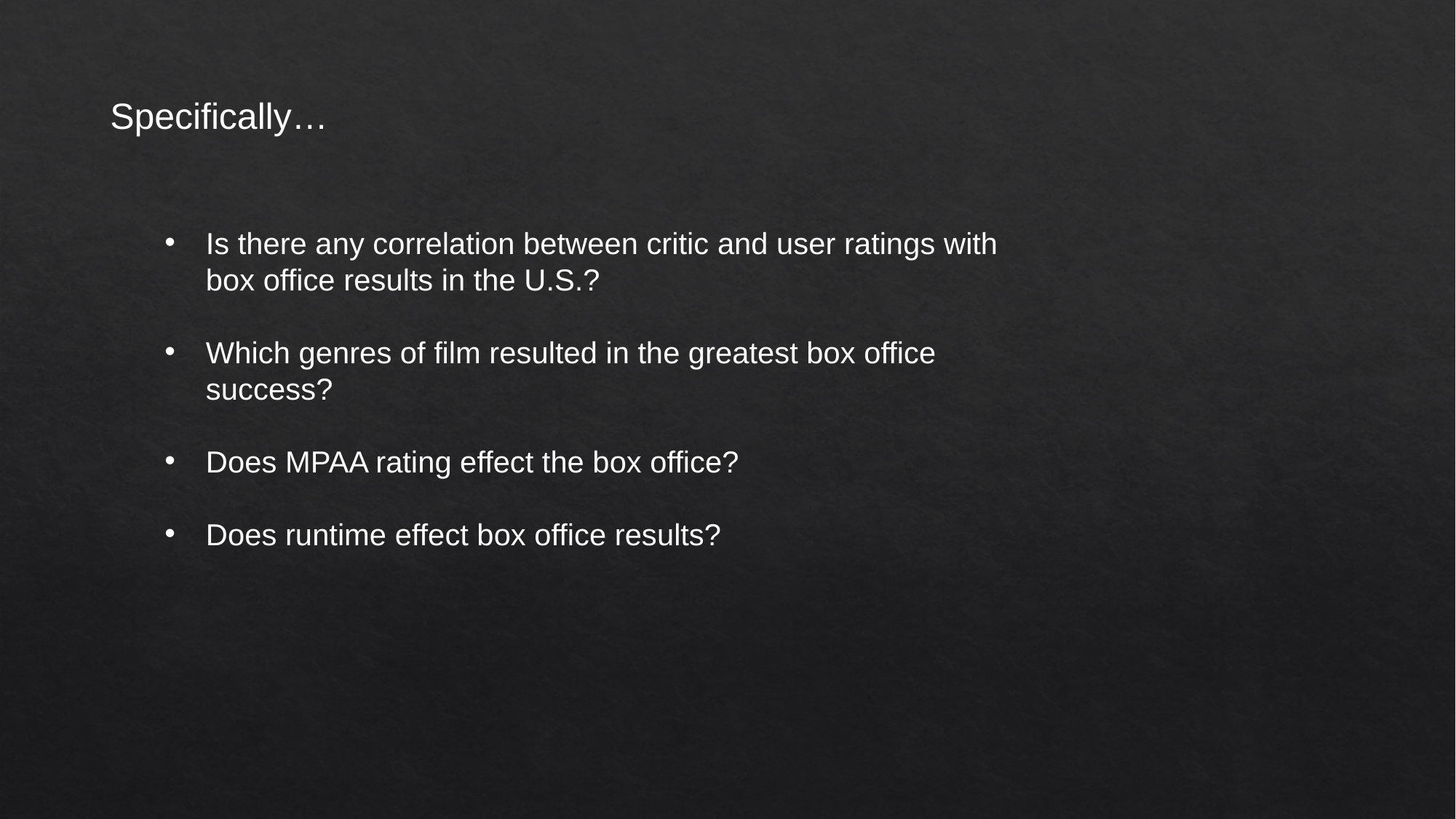

Specifically…
Is there any correlation between critic and user ratings with box office results in the U.S.?
Which genres of film resulted in the greatest box office success?
Does MPAA rating effect the box office?
Does runtime effect box office results?